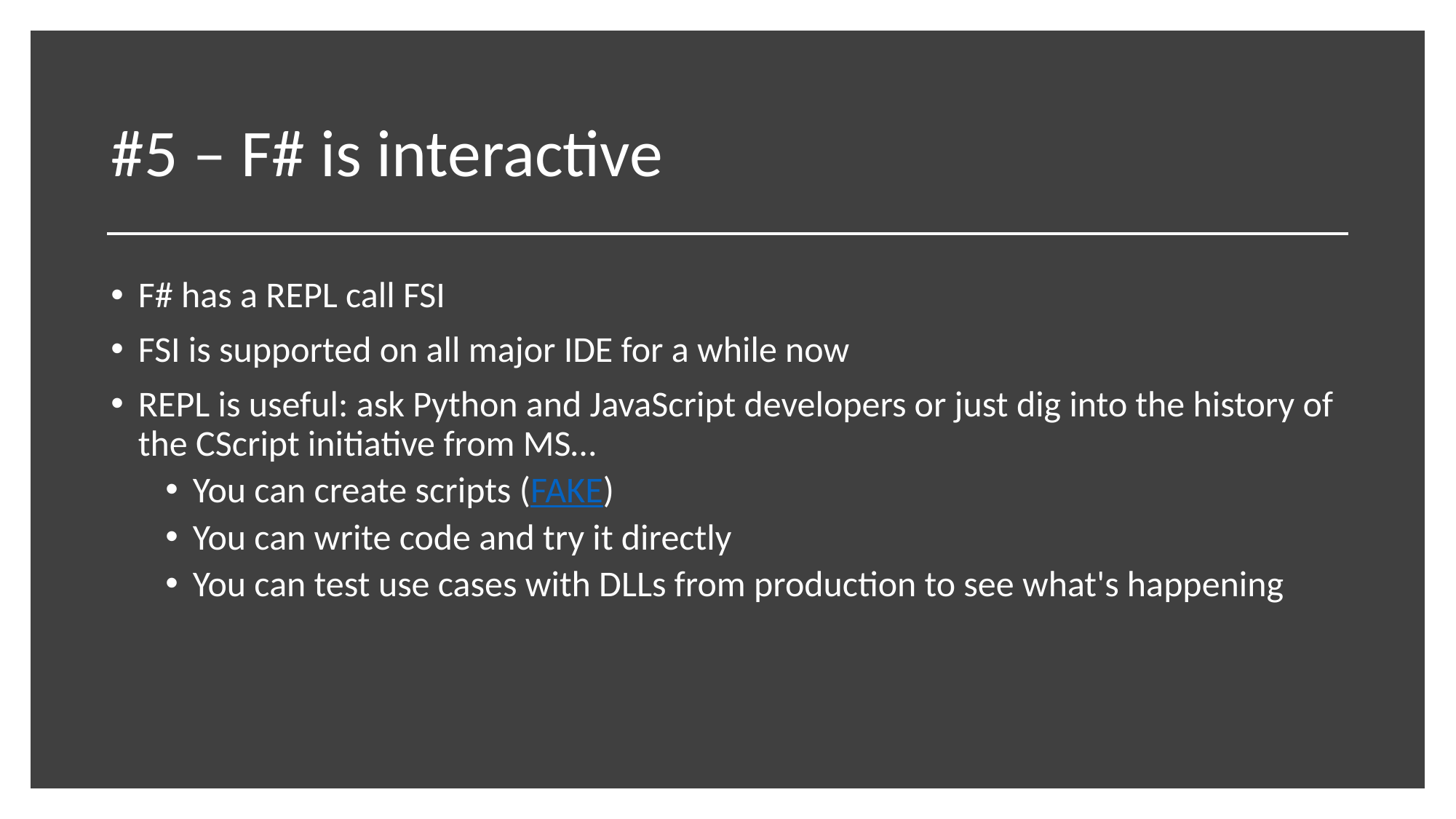

# #5 – F# is interactive
F# has a REPL call FSI
FSI is supported on all major IDE for a while now
REPL is useful: ask Python and JavaScript developers or just dig into the history of the CScript initiative from MS…
You can create scripts (FAKE)
You can write code and try it directly
You can test use cases with DLLs from production to see what's happening